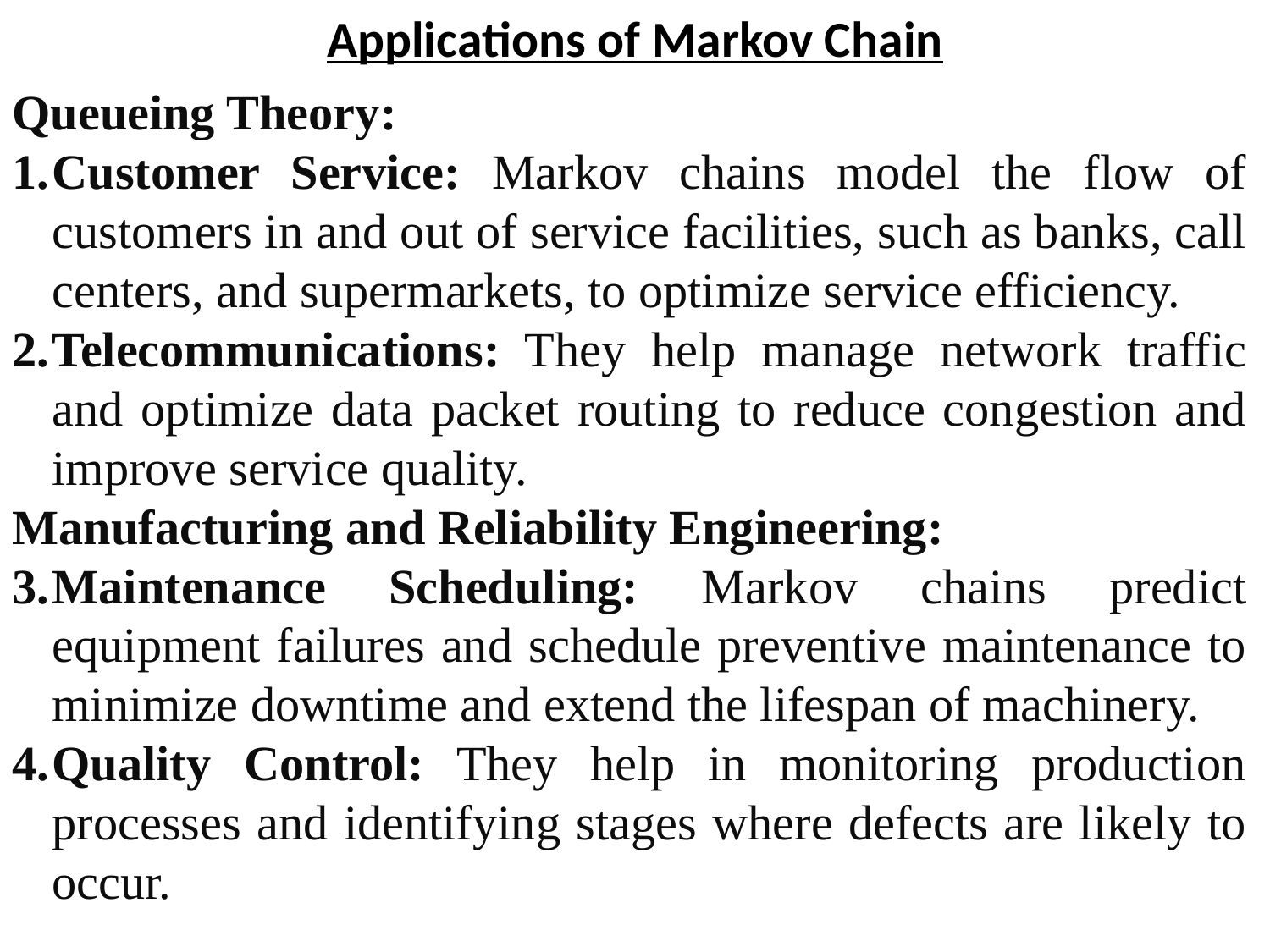

# Applications of Markov Chain
Queueing Theory:
Customer Service: Markov chains model the flow of customers in and out of service facilities, such as banks, call centers, and supermarkets, to optimize service efficiency.
Telecommunications: They help manage network traffic and optimize data packet routing to reduce congestion and improve service quality.
Manufacturing and Reliability Engineering:
Maintenance Scheduling: Markov chains predict equipment failures and schedule preventive maintenance to minimize downtime and extend the lifespan of machinery.
Quality Control: They help in monitoring production processes and identifying stages where defects are likely to occur.